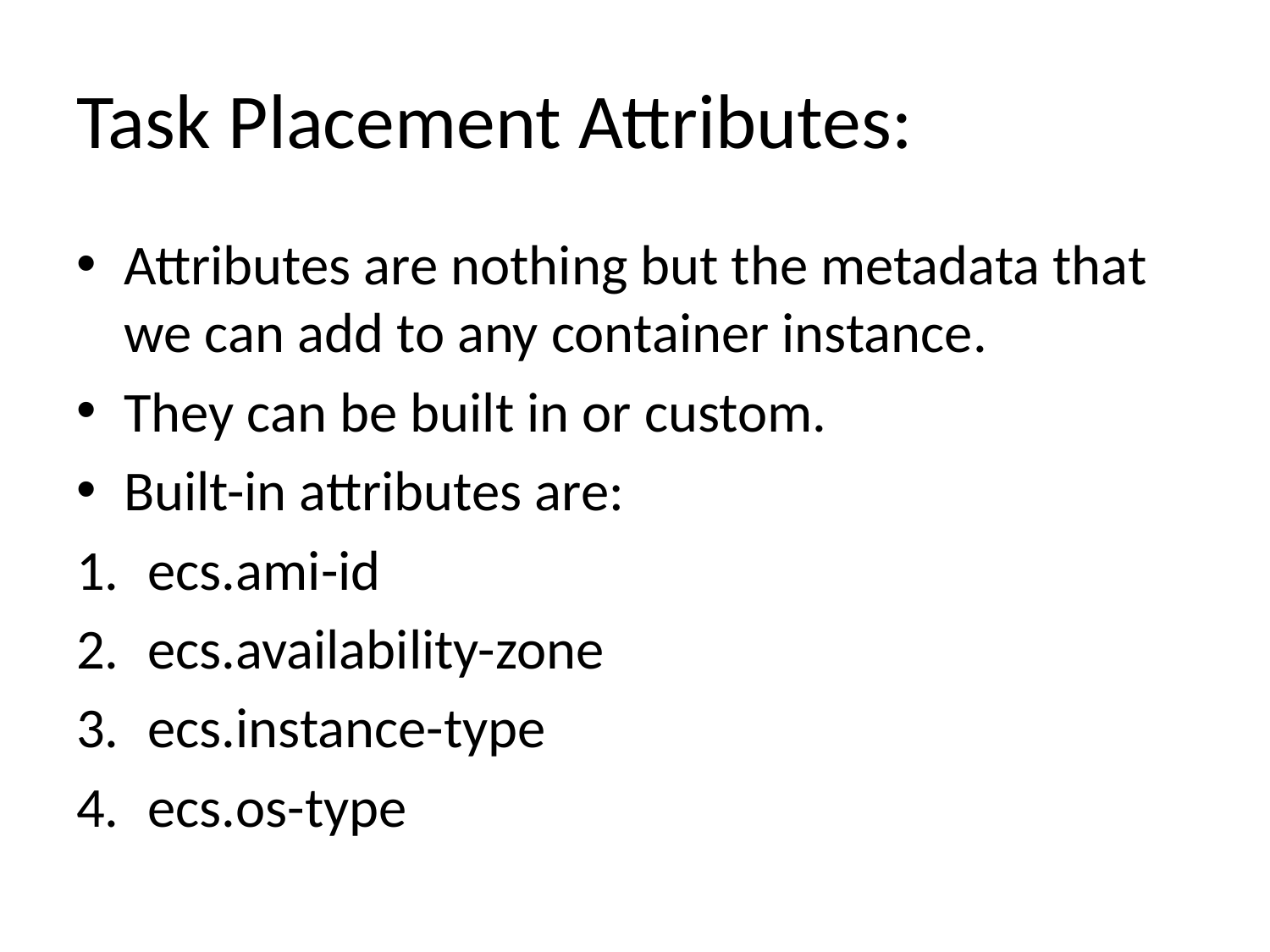

# Task Placement Attributes:
Attributes are nothing but the metadata that we can add to any container instance.
They can be built in or custom.
Built-in attributes are:
ecs.ami-id
ecs.availability-zone
ecs.instance-type
ecs.os-type